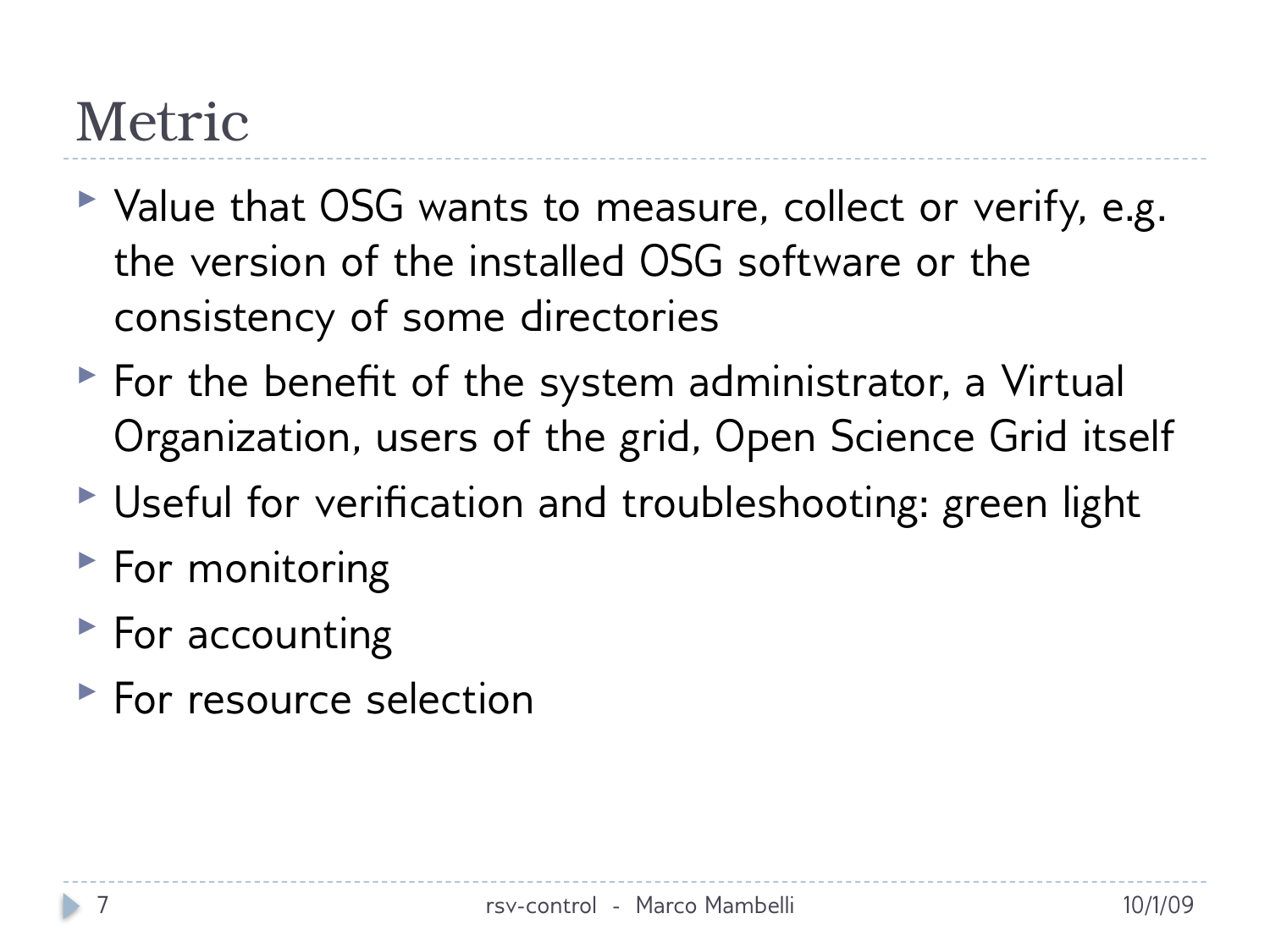

# Metric
Value that OSG wants to measure, collect or verify, e.g. the version of the installed OSG software or the consistency of some directories
For the benefit of the system administrator, a Virtual Organization, users of the grid, Open Science Grid itself
Useful for verification and troubleshooting: green light
For monitoring
For accounting
For resource selection

7
rsv-control  -  Marco Mambelli
10/1/09